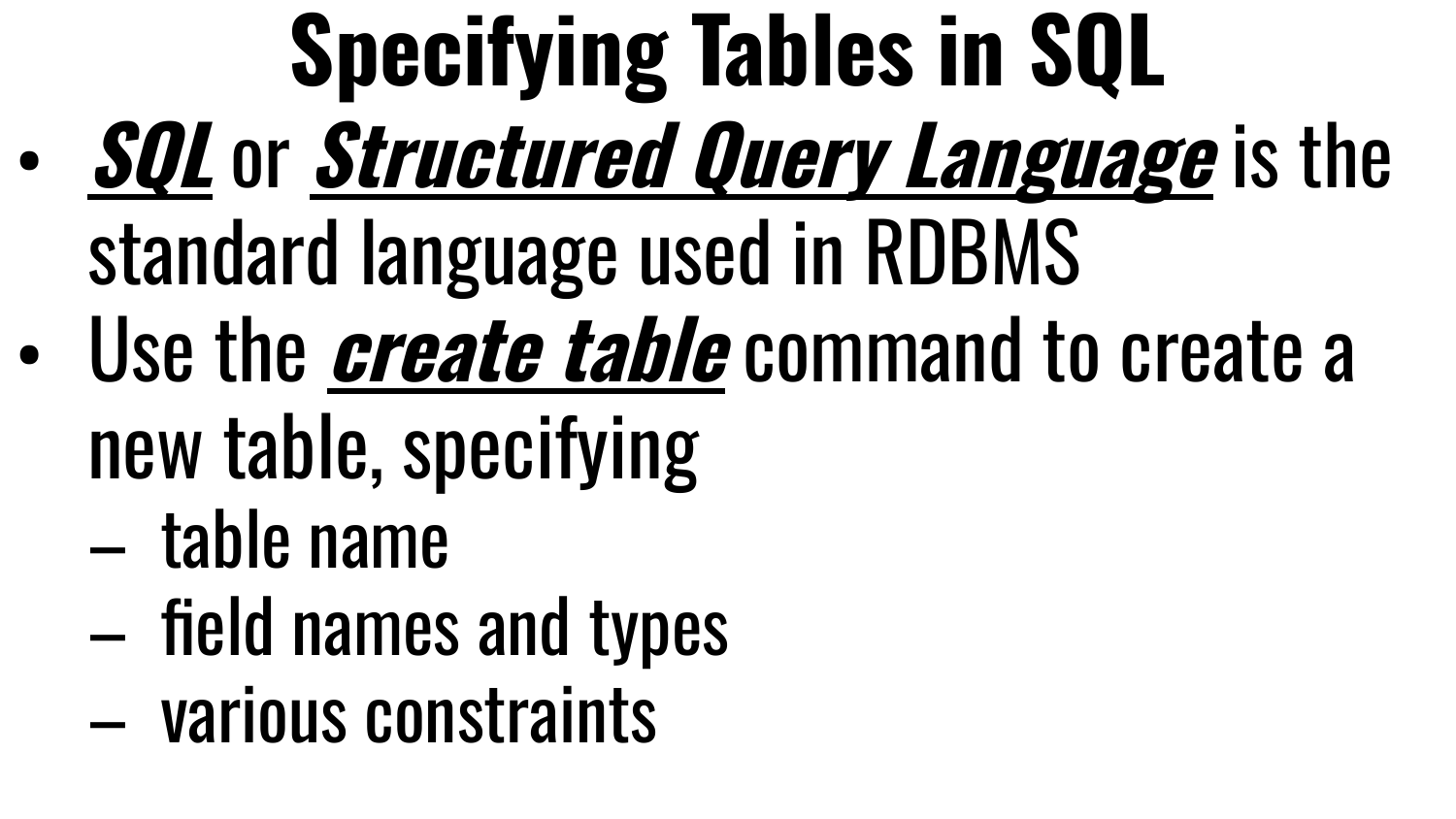

# Specifying Tables in SQL
SQL or Structured Query Language is the standard language used in RDBMS
Use the create table command to create a new table, specifying
table name
field names and types
various constraints